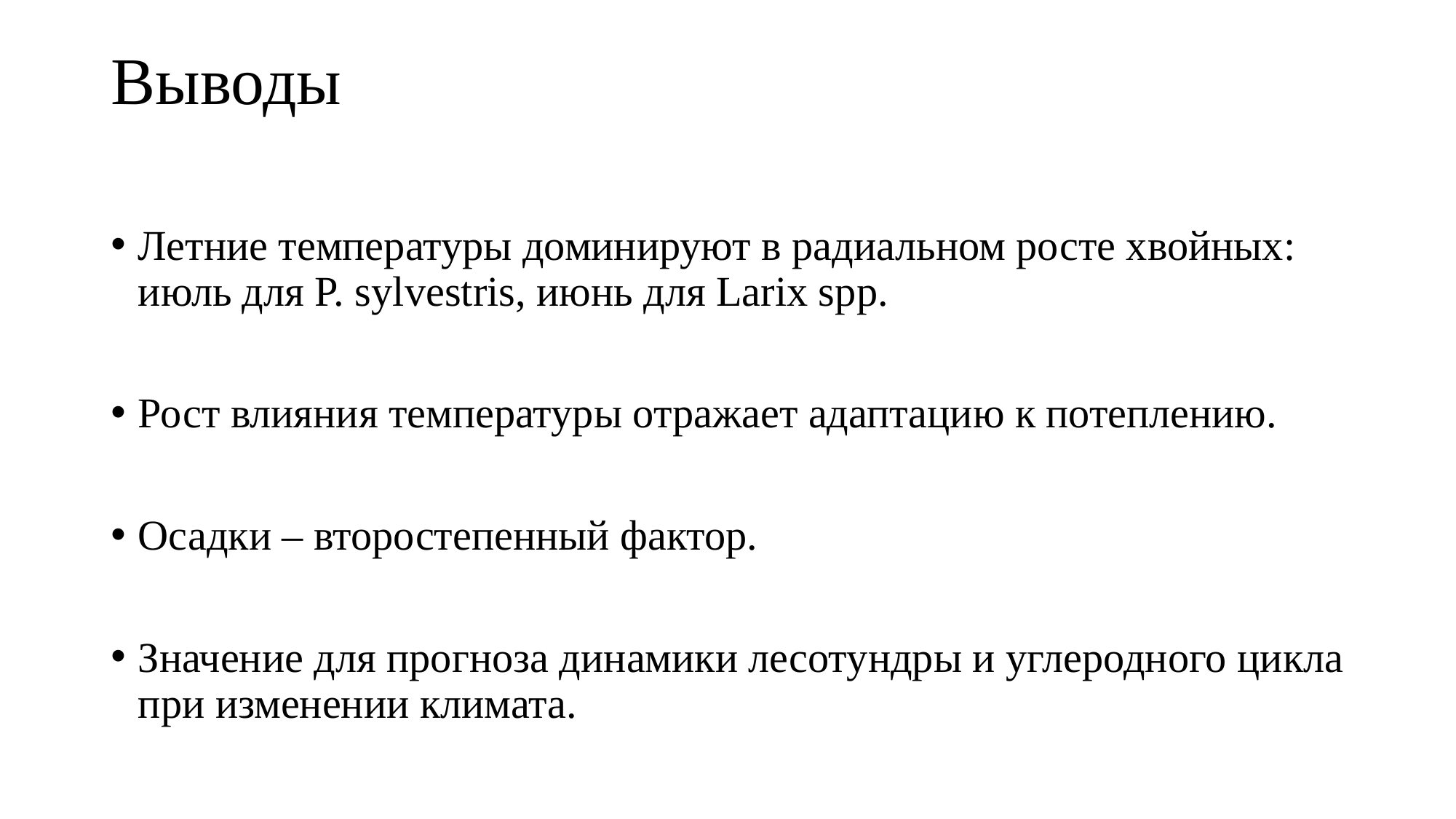

# Выводы
Летние температуры доминируют в радиальном росте хвойных: июль для P. sylvestris, июнь для Larix spp.

Рост влияния температуры отражает адаптацию к потеплению.

Осадки – второстепенный фактор.

Значение для прогноза динамики лесотундры и углеродного цикла при изменении климата.